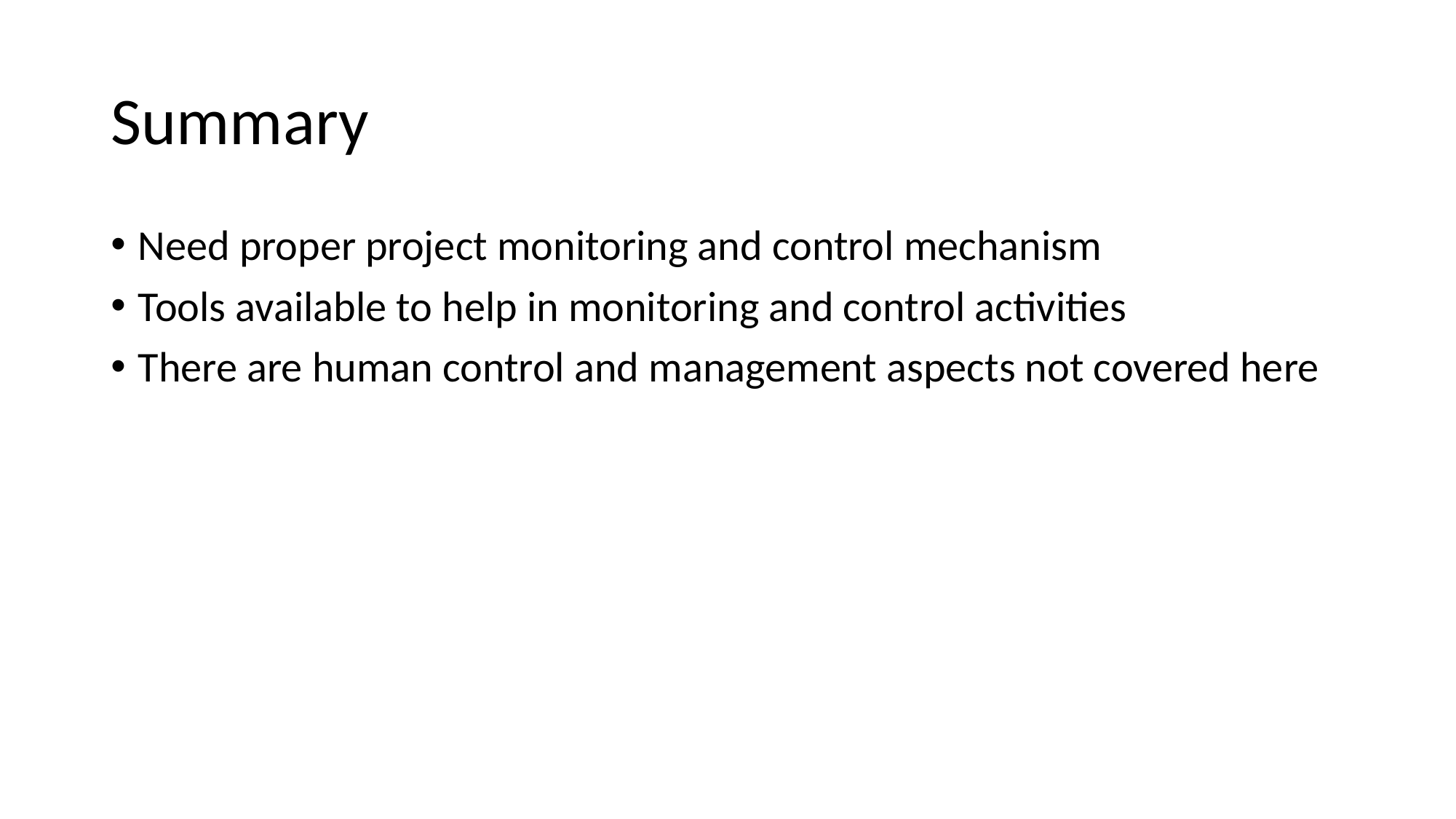

# Summary
Need proper project monitoring and control mechanism
Tools available to help in monitoring and control activities
There are human control and management aspects not covered here